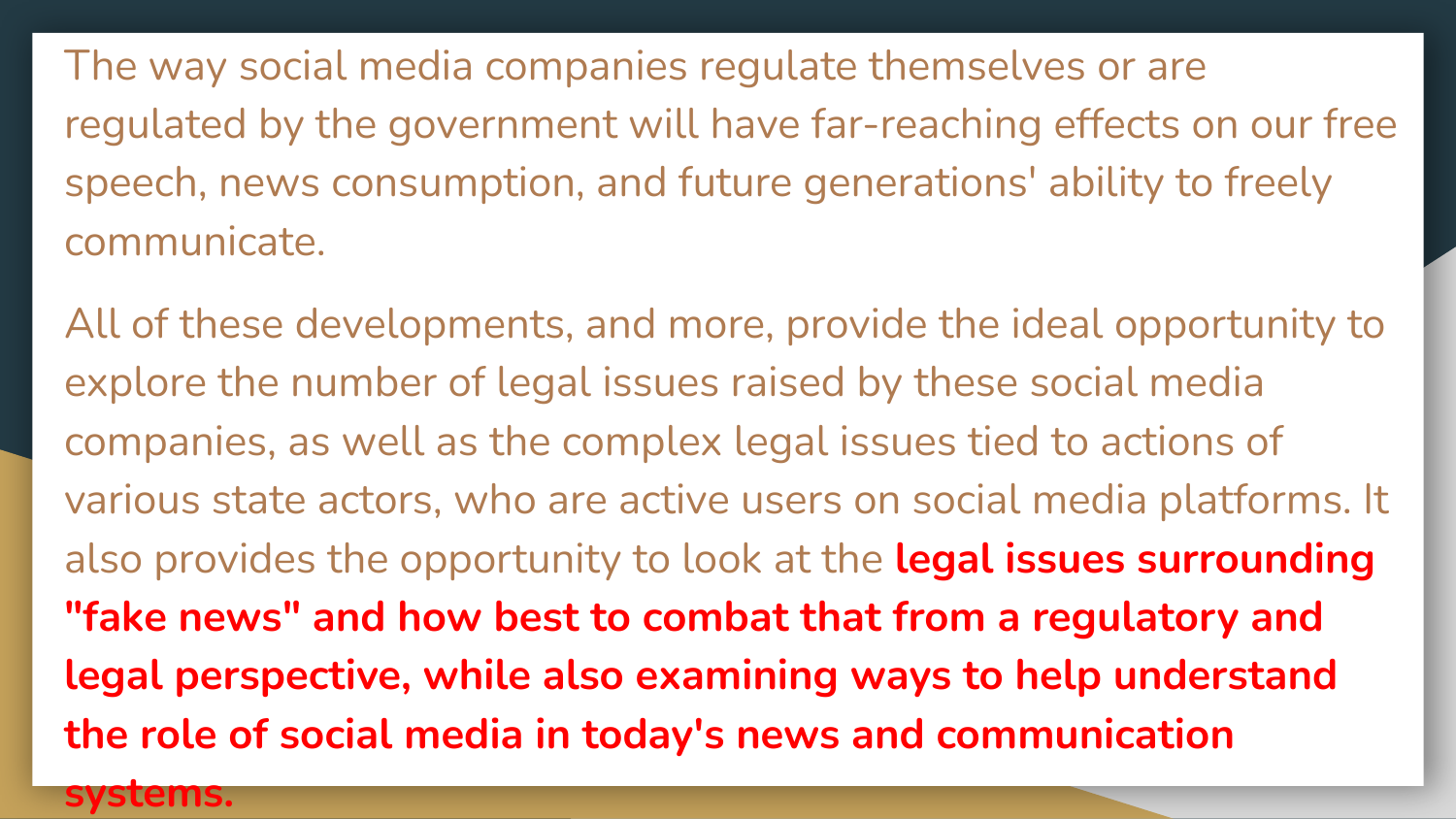

The way social media companies regulate themselves or are regulated by the government will have far-reaching effects on our free speech, news consumption, and future generations' ability to freely communicate.
All of these developments, and more, provide the ideal opportunity to explore the number of legal issues raised by these social media companies, as well as the complex legal issues tied to actions of various state actors, who are active users on social media platforms. It also provides the opportunity to look at the legal issues surrounding "fake news" and how best to combat that from a regulatory and legal perspective, while also examining ways to help understand the role of social media in today's news and communication systems.